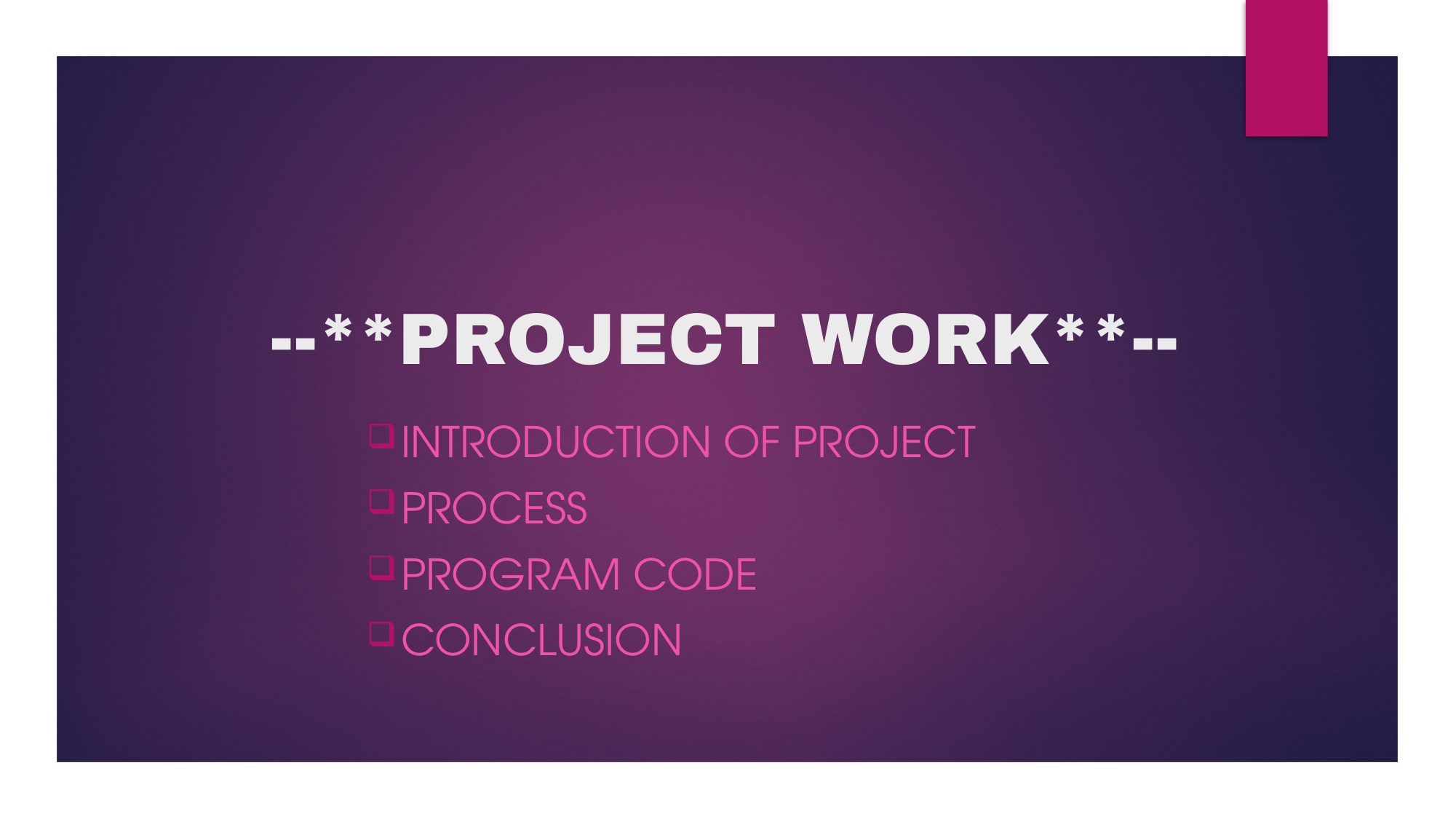

# --**PROJECT WORK**--
INTRODUCTION OF PROJECT
PROCESS
PROGRAM CODE
CONCLUSION